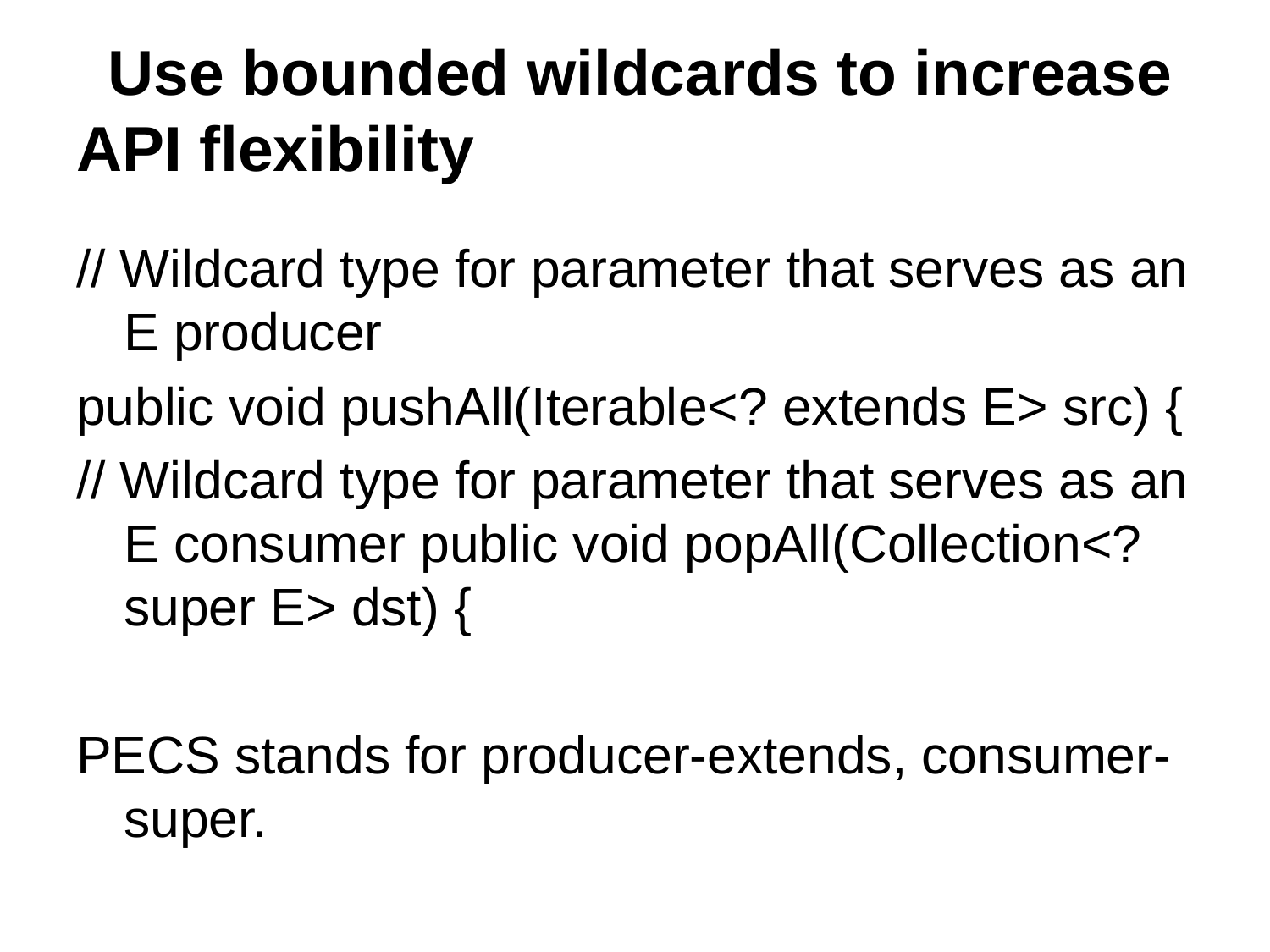

# Use bounded wildcards to increase API flexibility
// Wildcard type for parameter that serves as an E producer
public void pushAll(Iterable<? extends E> src) {
// Wildcard type for parameter that serves as an E consumer public void popAll(Collection<? super E> dst) {

PECS stands for producer-extends, consumer-super.